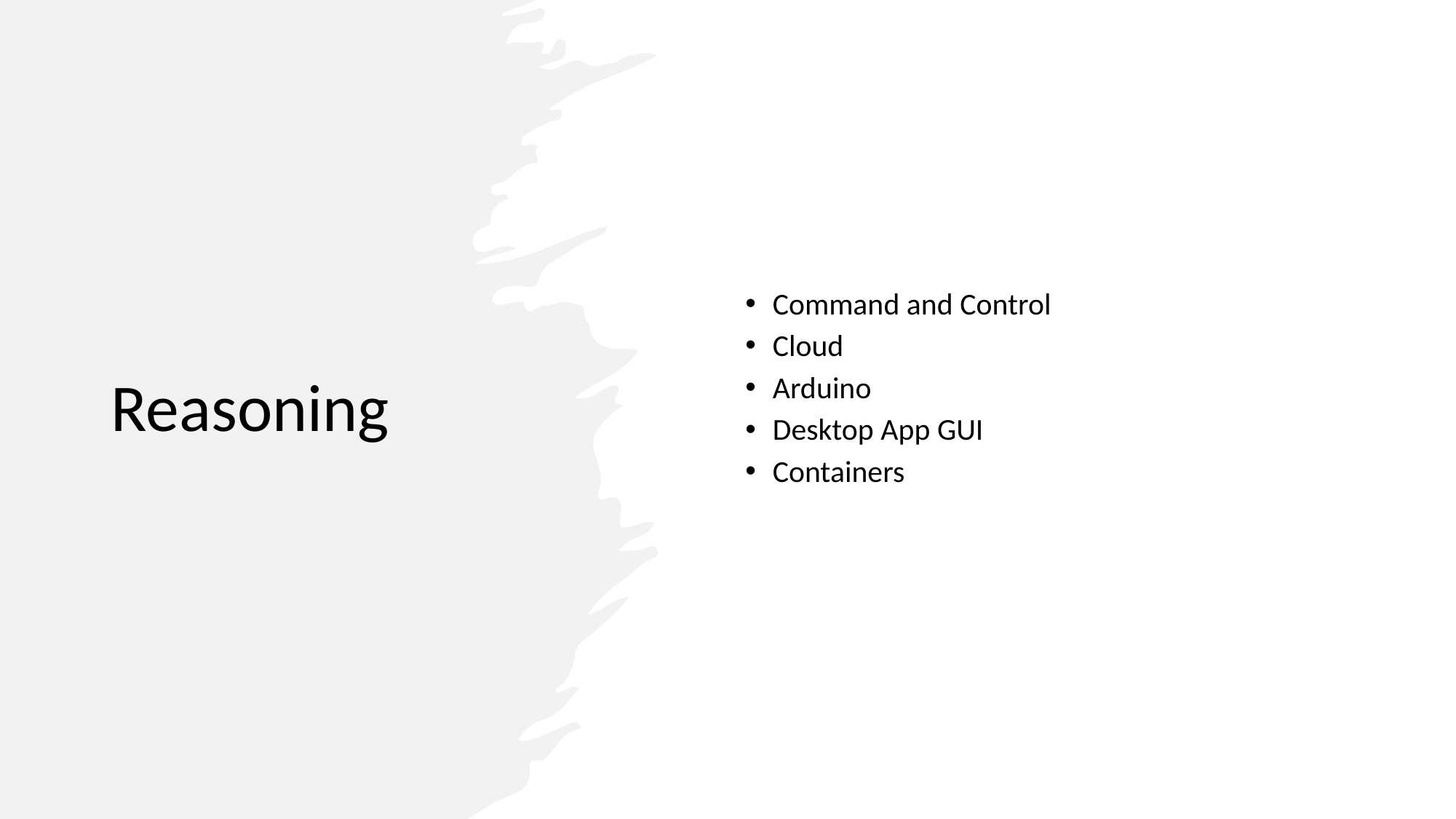

# Reasoning
Command and Control
Cloud
Arduino
Desktop App GUI
Containers